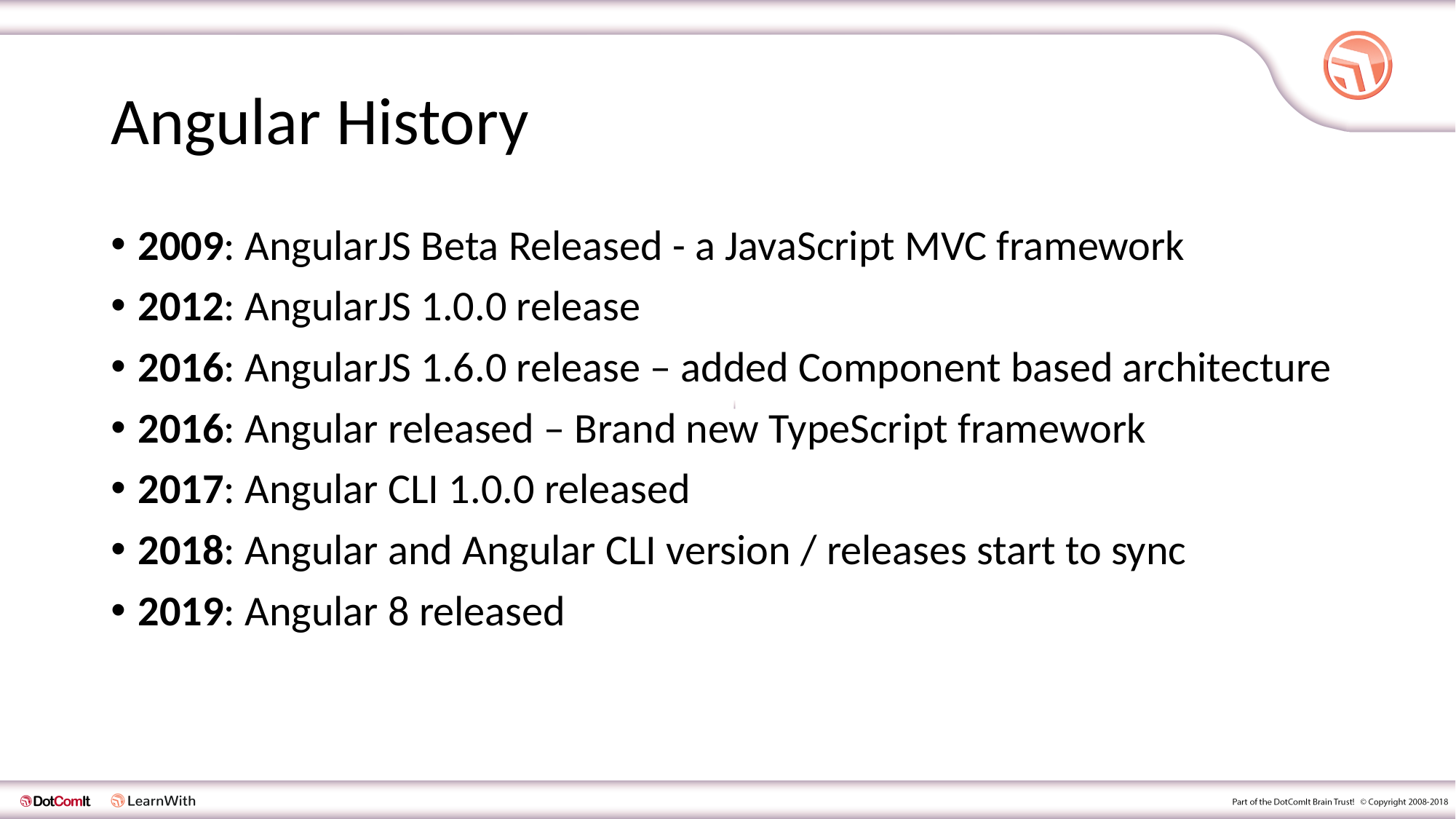

# Angular History
2009: AngularJS Beta Released - a JavaScript MVC framework
2012: AngularJS 1.0.0 release
2016: AngularJS 1.6.0 release – added Component based architecture
2016: Angular released – Brand new TypeScript framework
2017: Angular CLI 1.0.0 released
2018: Angular and Angular CLI version / releases start to sync
2019: Angular 8 released